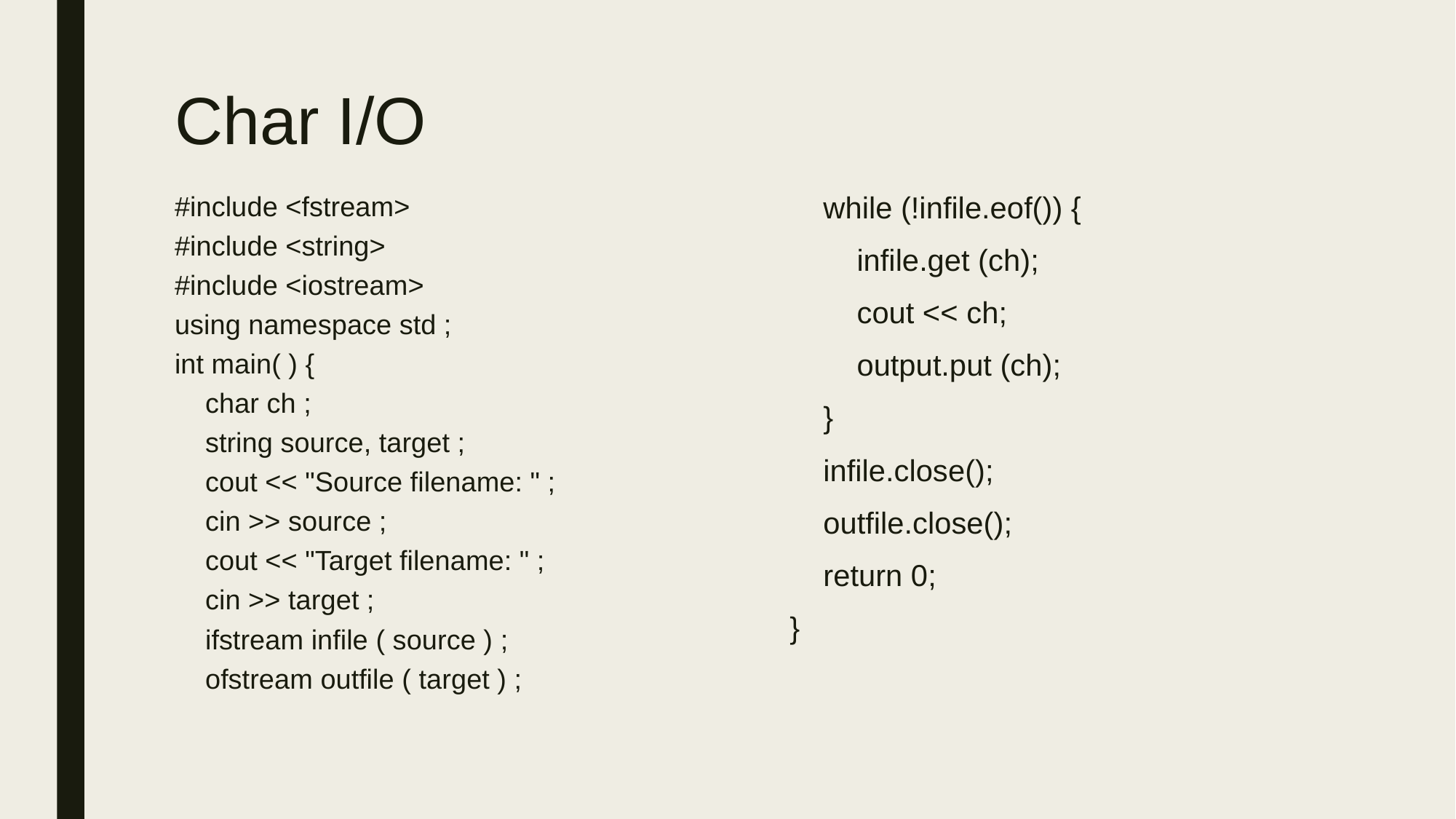

# Char I/O
#include <fstream>
#include <string>
#include <iostream>
using namespace std ;
int main( ) {
    char ch ;
    string source, target ;
    cout << "Source filename: " ;
    cin >> source ;
    cout << "Target filename: " ;
    cin >> target ;
    ifstream infile ( source ) ;
    ofstream outfile ( target ) ;
    while (!infile.eof()) {
        infile.get (ch);
        cout << ch;
        output.put (ch);
    }
    infile.close();
    outfile.close();
    return 0;
}